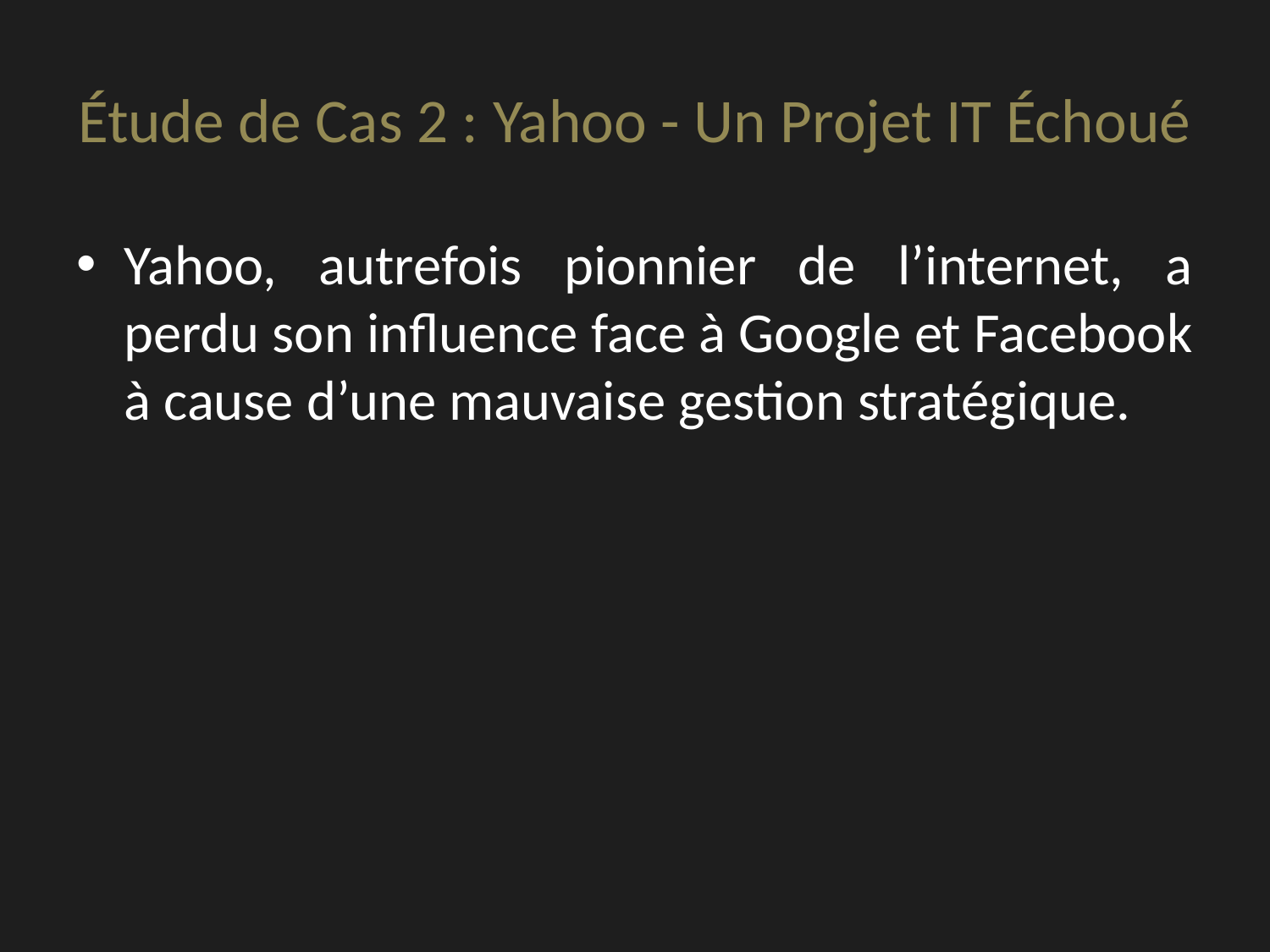

# Étude de Cas 2 : Yahoo - Un Projet IT Échoué
Yahoo, autrefois pionnier de l’internet, a perdu son influence face à Google et Facebook à cause d’une mauvaise gestion stratégique.